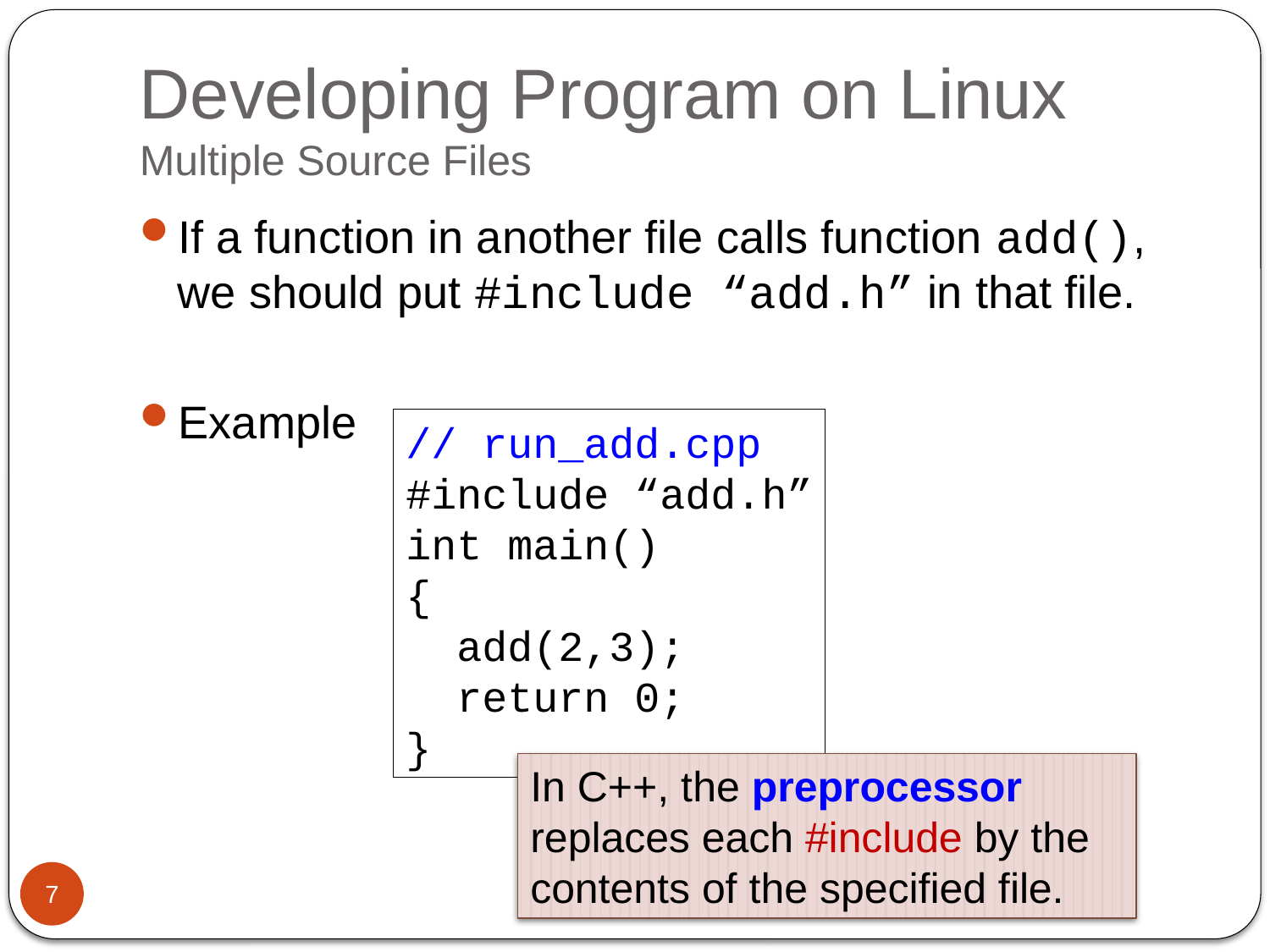

# Developing Program on Linux Multiple Source Files
If a function in another file calls function add(), we should put #include “add.h” in that file.

Example

// run_add.cpp
#include “add.h”
int main()
{
  add(2,3);
  return 0;
}
In C++, the preprocessor replaces each #include by the contents of the specified file.
7